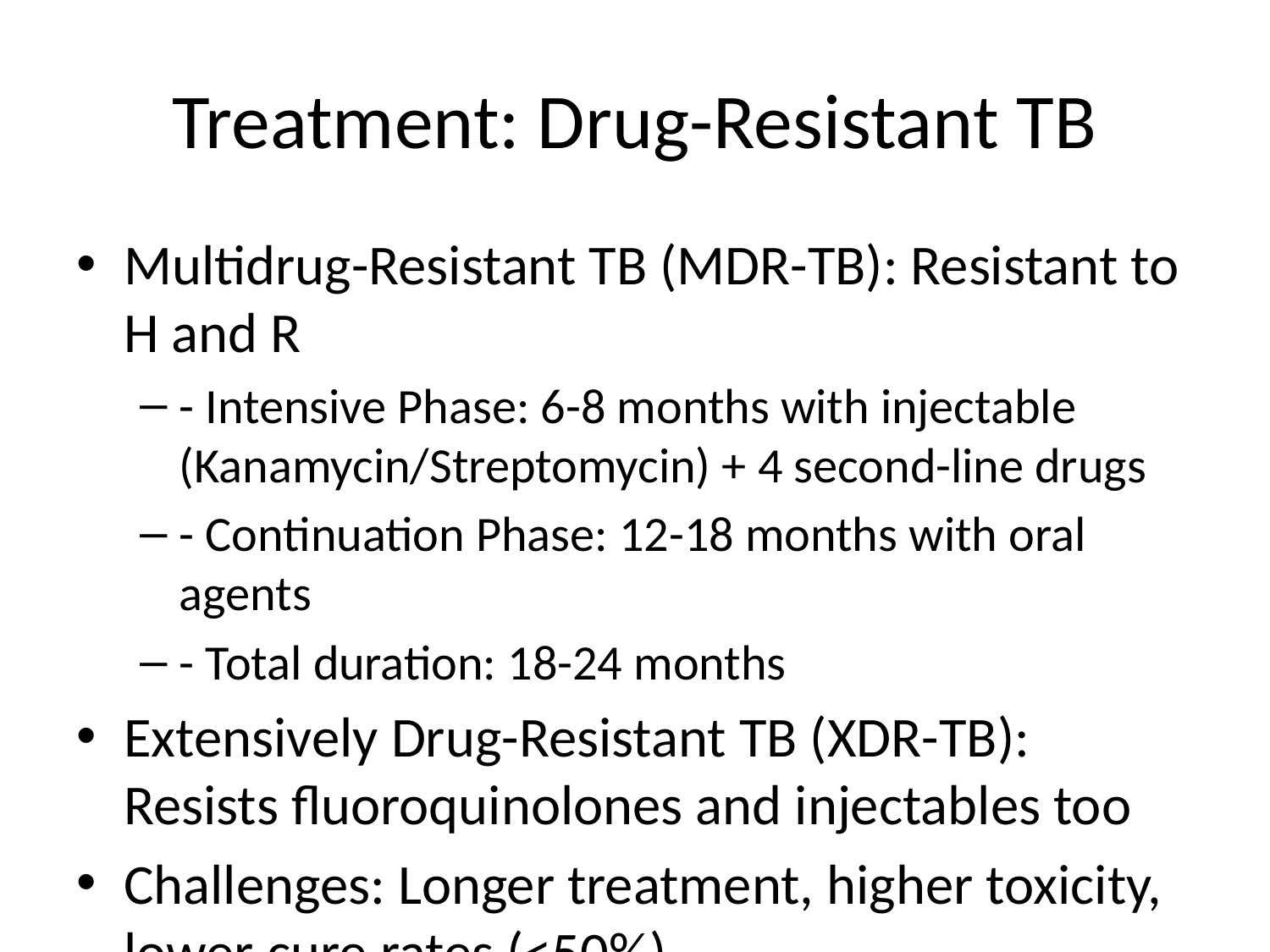

# Treatment: Drug-Resistant TB
Multidrug-Resistant TB (MDR-TB): Resistant to H and R
- Intensive Phase: 6-8 months with injectable (Kanamycin/Streptomycin) + 4 second-line drugs
- Continuation Phase: 12-18 months with oral agents
- Total duration: 18-24 months
Extensively Drug-Resistant TB (XDR-TB): Resists fluoroquinolones and injectables too
Challenges: Longer treatment, higher toxicity, lower cure rates (<50%)
Access to new drugs: Bedaquiline, Delamanid